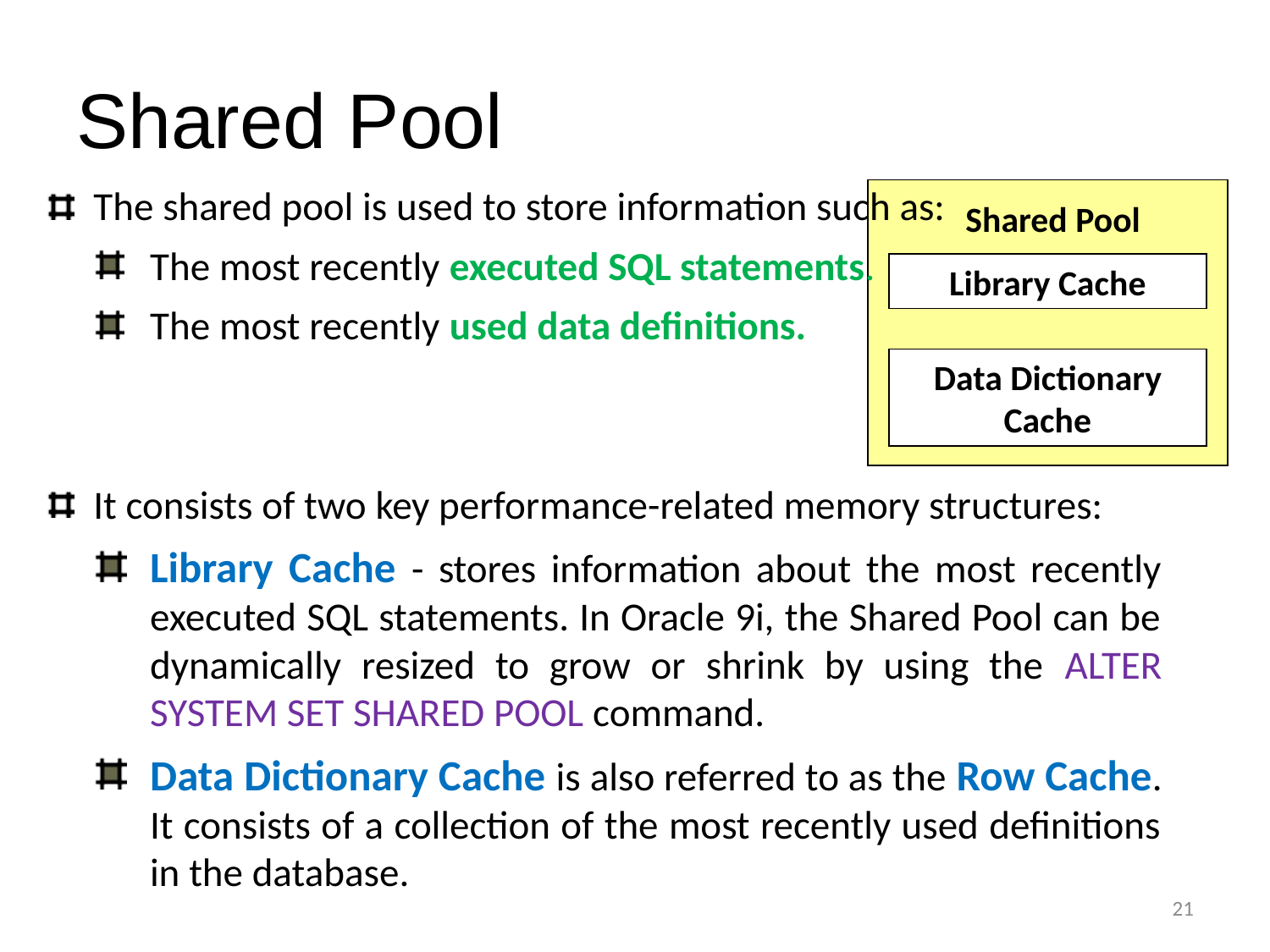

# Shared Pool
The shared pool is used to store information such as:
The most recently executed SQL statements.
The most recently used data definitions.

It consists of two key performance-related memory structures:
Library Cache - stores information about the most recently executed SQL statements. In Oracle 9i, the Shared Pool can be dynamically resized to grow or shrink by using the ALTER SYSTEM SET SHARED POOL command.
Data Dictionary Cache is also referred to as the Row Cache. It consists of a collection of the most recently used definitions in the database.

Shared Pool
Library Cache
Data Dictionary Cache
21